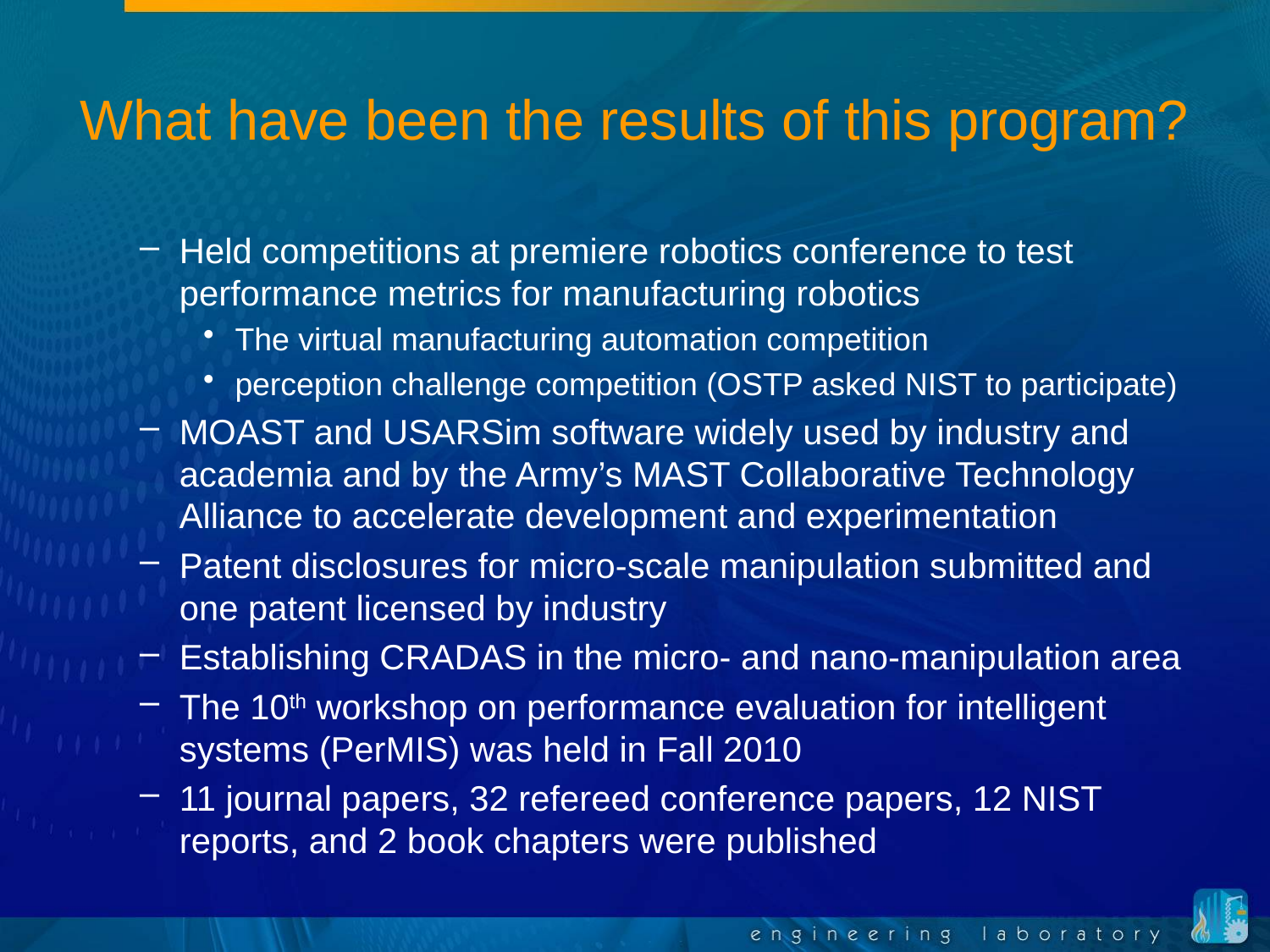

# What have been the results of this program?
Held competitions at premiere robotics conference to test performance metrics for manufacturing robotics
The virtual manufacturing automation competition
perception challenge competition (OSTP asked NIST to participate)
MOAST and USARSim software widely used by industry and academia and by the Army’s MAST Collaborative Technology Alliance to accelerate development and experimentation
Patent disclosures for micro-scale manipulation submitted and one patent licensed by industry
Establishing CRADAS in the micro- and nano-manipulation area
The 10th workshop on performance evaluation for intelligent systems (PerMIS) was held in Fall 2010
11 journal papers, 32 refereed conference papers, 12 NIST reports, and 2 book chapters were published